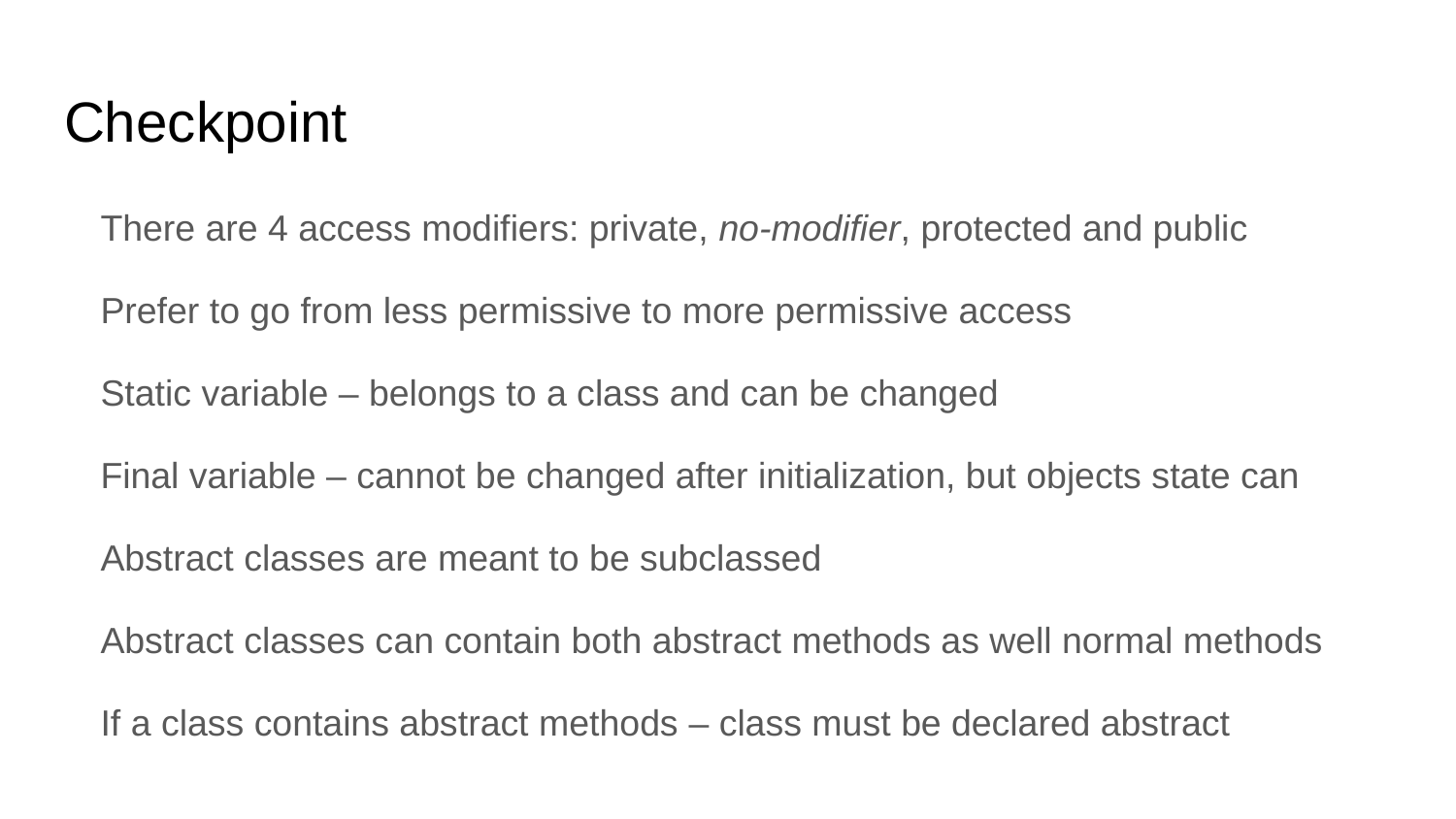

# Checkpoint
There are 4 access modifiers: private, no-modifier, protected and public
Prefer to go from less permissive to more permissive access
Static variable – belongs to a class and can be changed
Final variable – cannot be changed after initialization, but objects state can
Abstract classes are meant to be subclassed
Abstract classes can contain both abstract methods as well normal methods
If a class contains abstract methods – class must be declared abstract